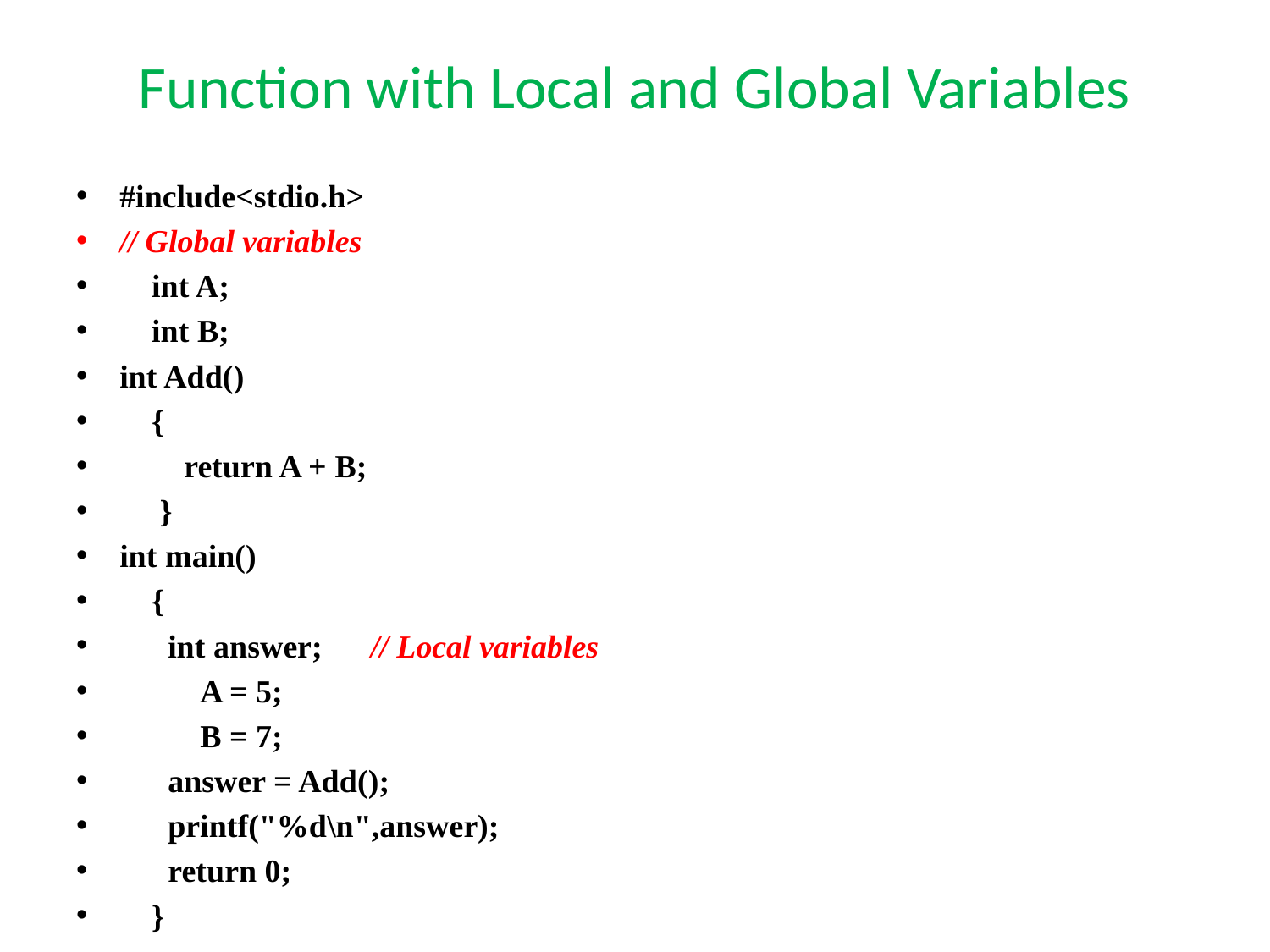

# Function with Local and Global Variables
#include<stdio.h>
// Global variables
    int A;
    int B;
int Add()
    {
        return A + B;
     }
int main()
    {
      int answer;      // Local variables
          A = 5;
          B = 7;
      answer = Add();
      printf("%d\n",answer);
      return 0;
    }